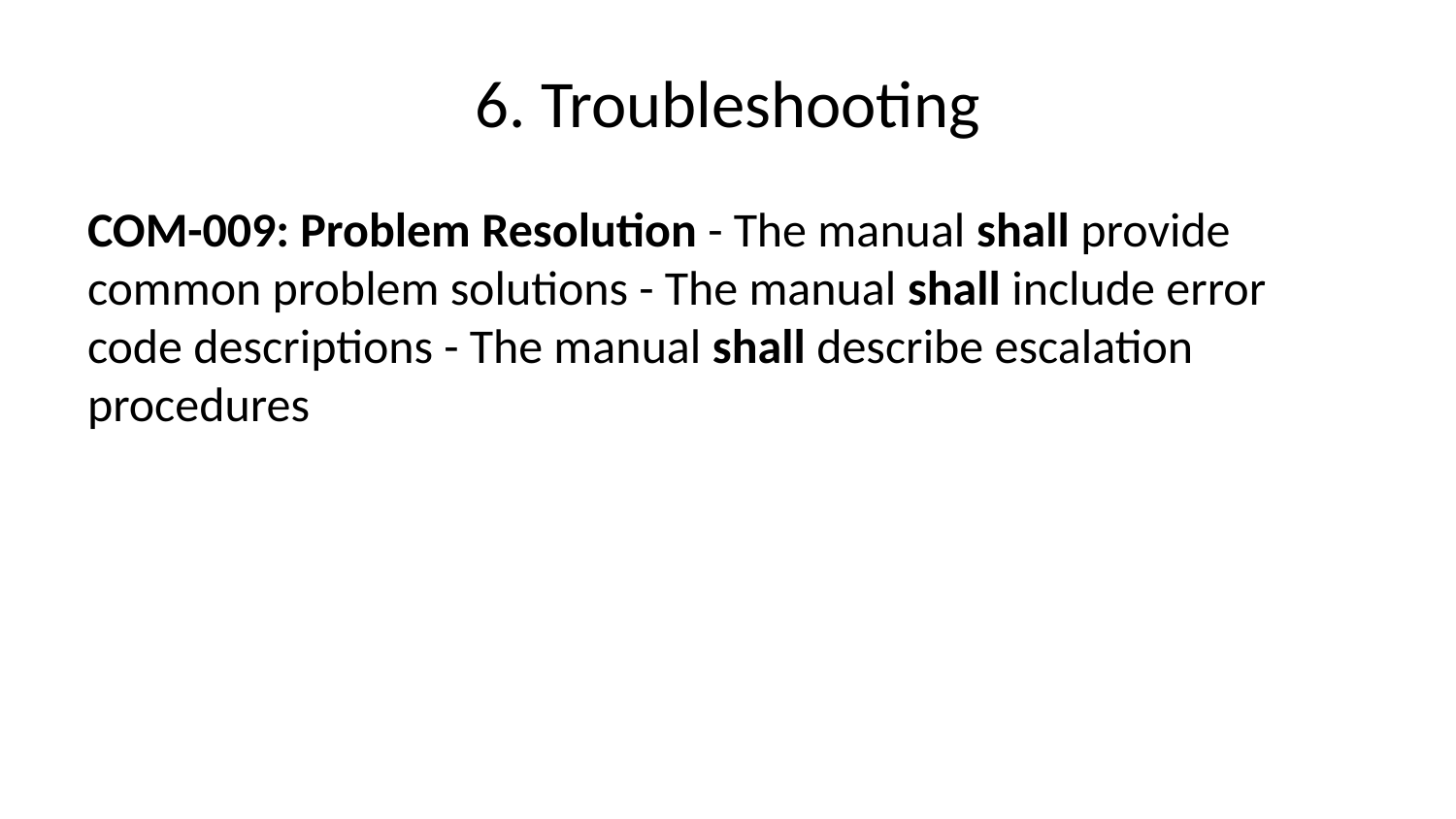

# 6. Troubleshooting
COM-009: Problem Resolution - The manual shall provide common problem solutions - The manual shall include error code descriptions - The manual shall describe escalation procedures